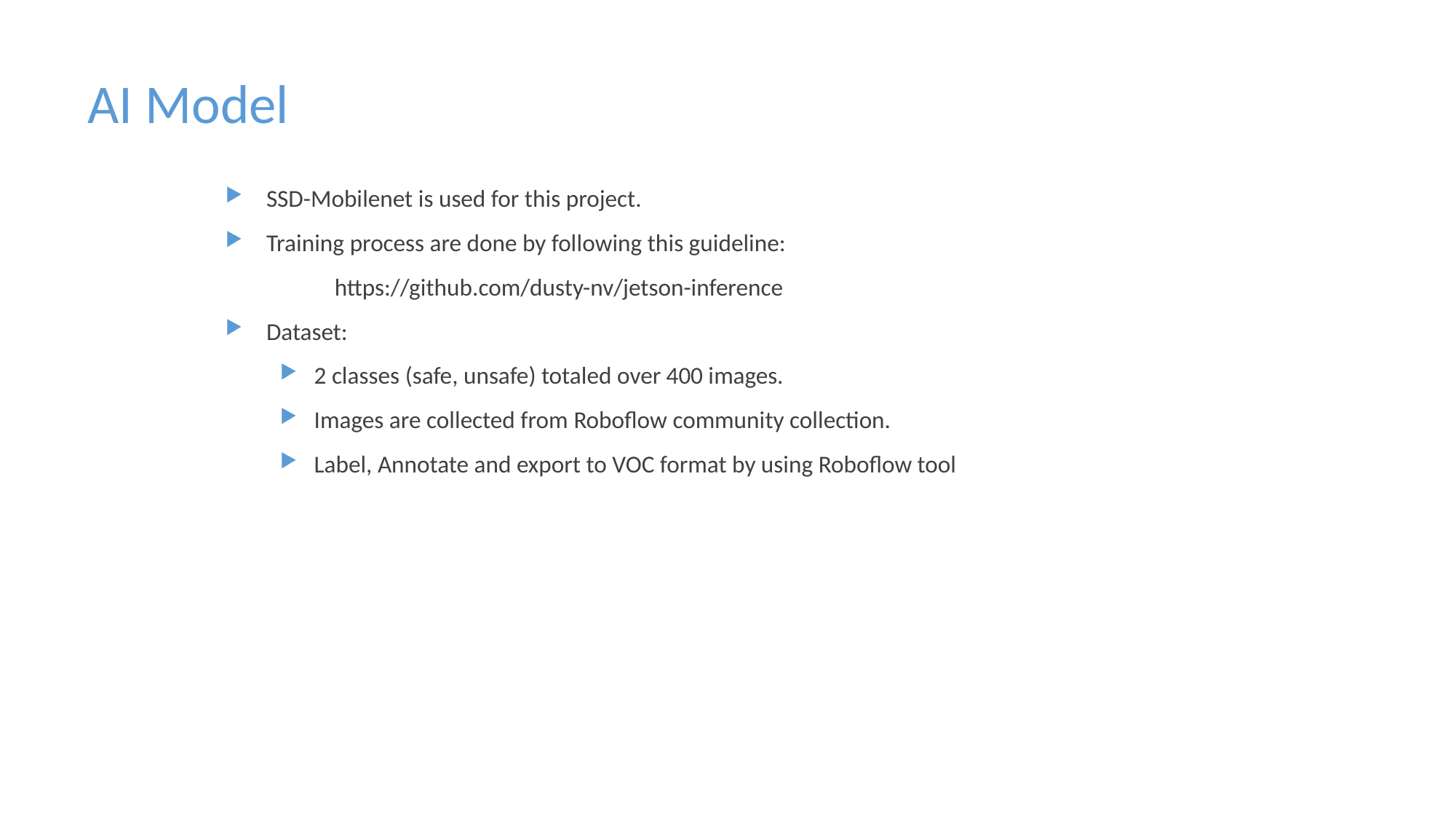

AI Model
SSD-Mobilenet is used for this project.
Training process are done by following this guideline:
	https://github.com/dusty-nv/jetson-inference
Dataset:
2 classes (safe, unsafe) totaled over 400 images.
Images are collected from Roboflow community collection.
Label, Annotate and export to VOC format by using Roboflow tool